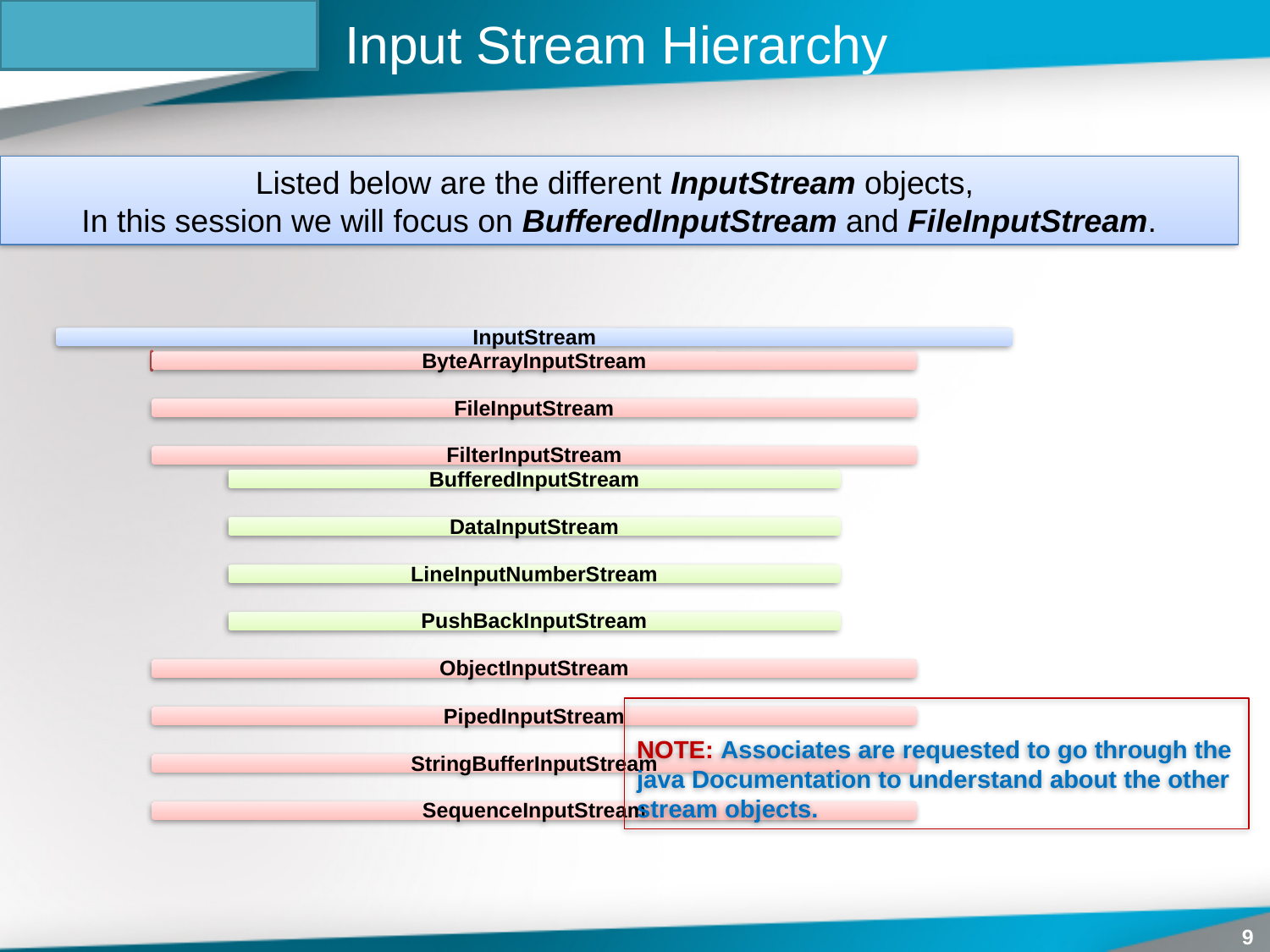

# Input Stream Hierarchy
Listed below are the different InputStream objects,
In this session we will focus on BufferedInputStream and FileInputStream.

InputStream
ByteArrayInputStream
FileInputStream
FilterInputStream
ObjectInputStream
PipedInputStream
LineInputNumberStream
BufferedInputStream
DataInputStream
PushBackInputStream
StringBufferInputStream
SequenceInputStream

NOTE: Associates are requested to go through the java Documentation to understand about the other stream objects.
9